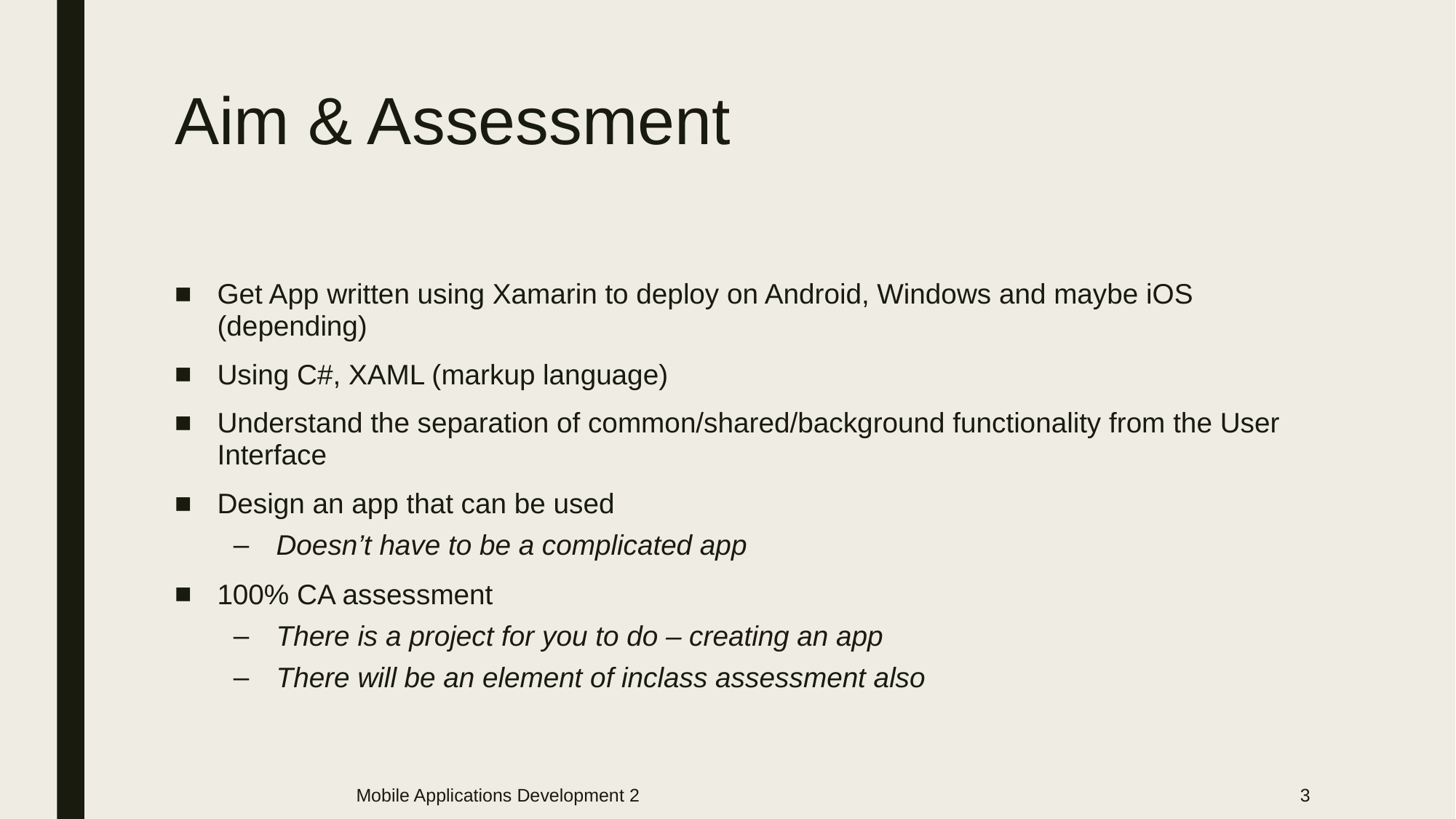

# Aim & Assessment
Get App written using Xamarin to deploy on Android, Windows and maybe iOS (depending)
Using C#, XAML (markup language)
Understand the separation of common/shared/background functionality from the User Interface
Design an app that can be used
Doesn’t have to be a complicated app
100% CA assessment
There is a project for you to do – creating an app
There will be an element of inclass assessment also

Mobile Applications Development 2
3